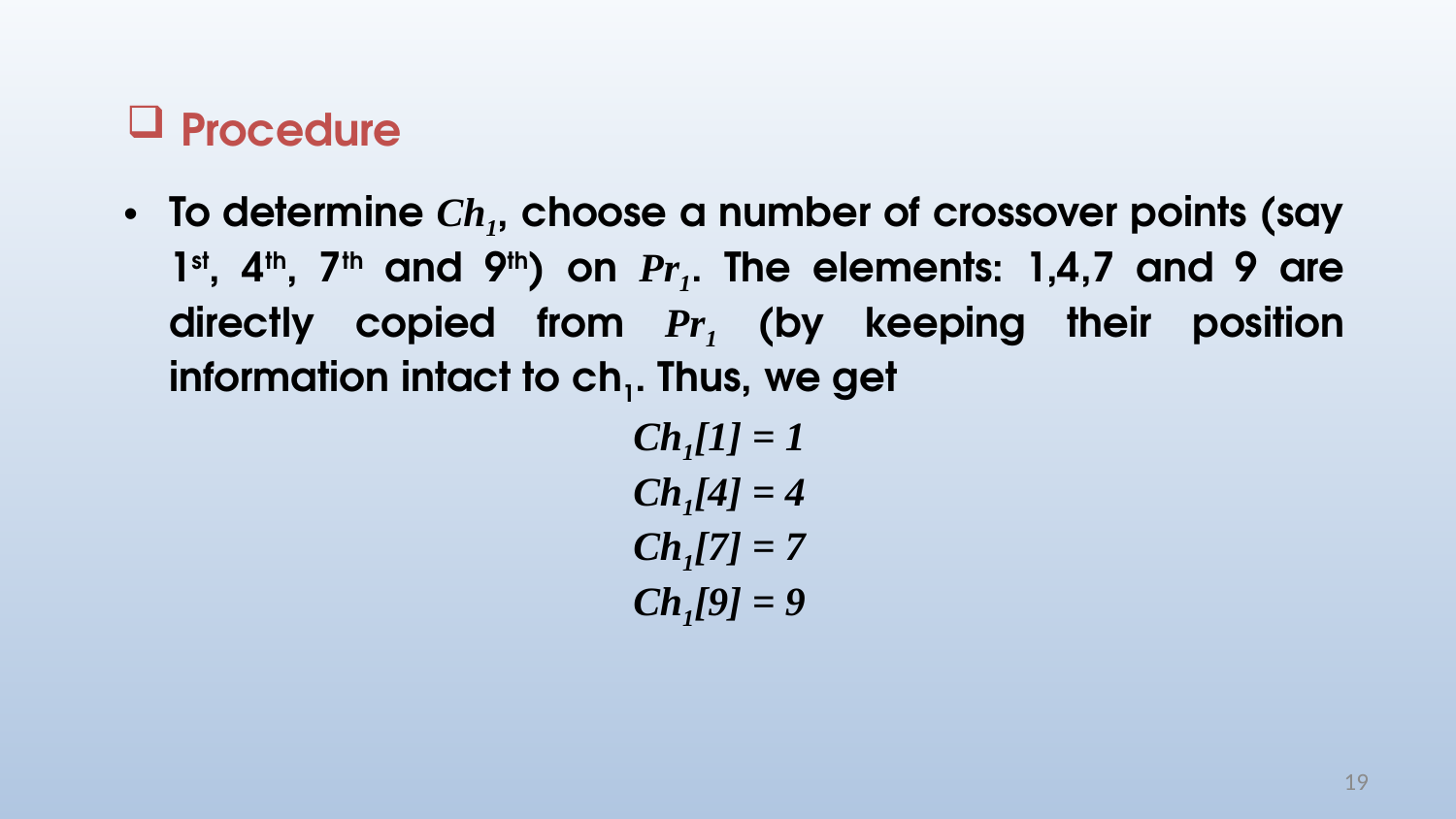

Procedure
To determine Ch1, choose a number of crossover points (say 1st, 4th, 7th and 9th) on Pr1. The elements: 1,4,7 and 9 are directly copied from Pr1 (by keeping their position information intact to ch1. Thus, we get
Ch1[1] = 1
Ch1[4] = 4
Ch1[7] = 7
Ch1[9] = 9
19